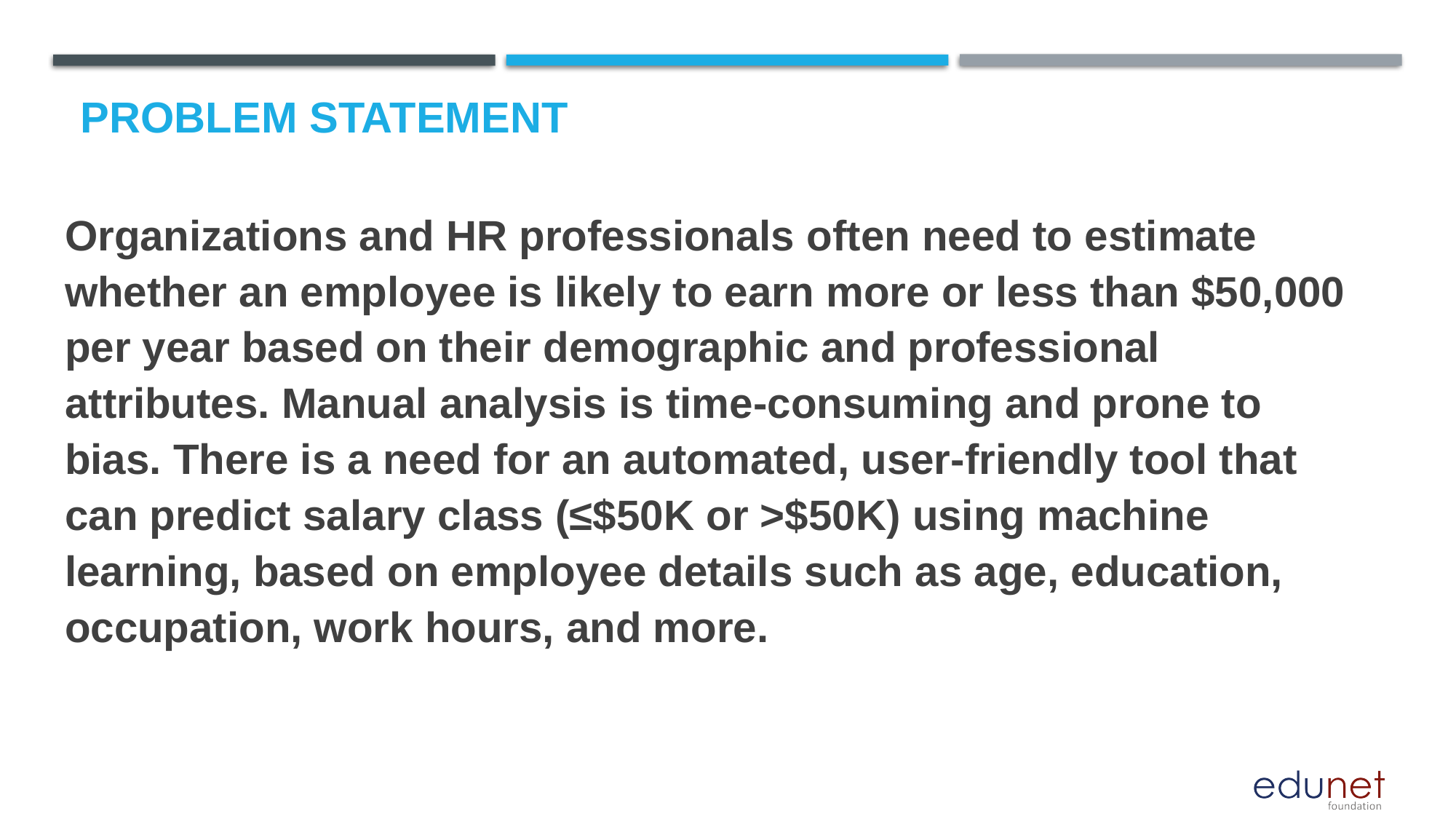

# Problem Statement
Organizations and HR professionals often need to estimate whether an employee is likely to earn more or less than $50,000 per year based on their demographic and professional attributes. Manual analysis is time-consuming and prone to bias. There is a need for an automated, user-friendly tool that can predict salary class (≤$50K or >$50K) using machine learning, based on employee details such as age, education, occupation, work hours, and more.